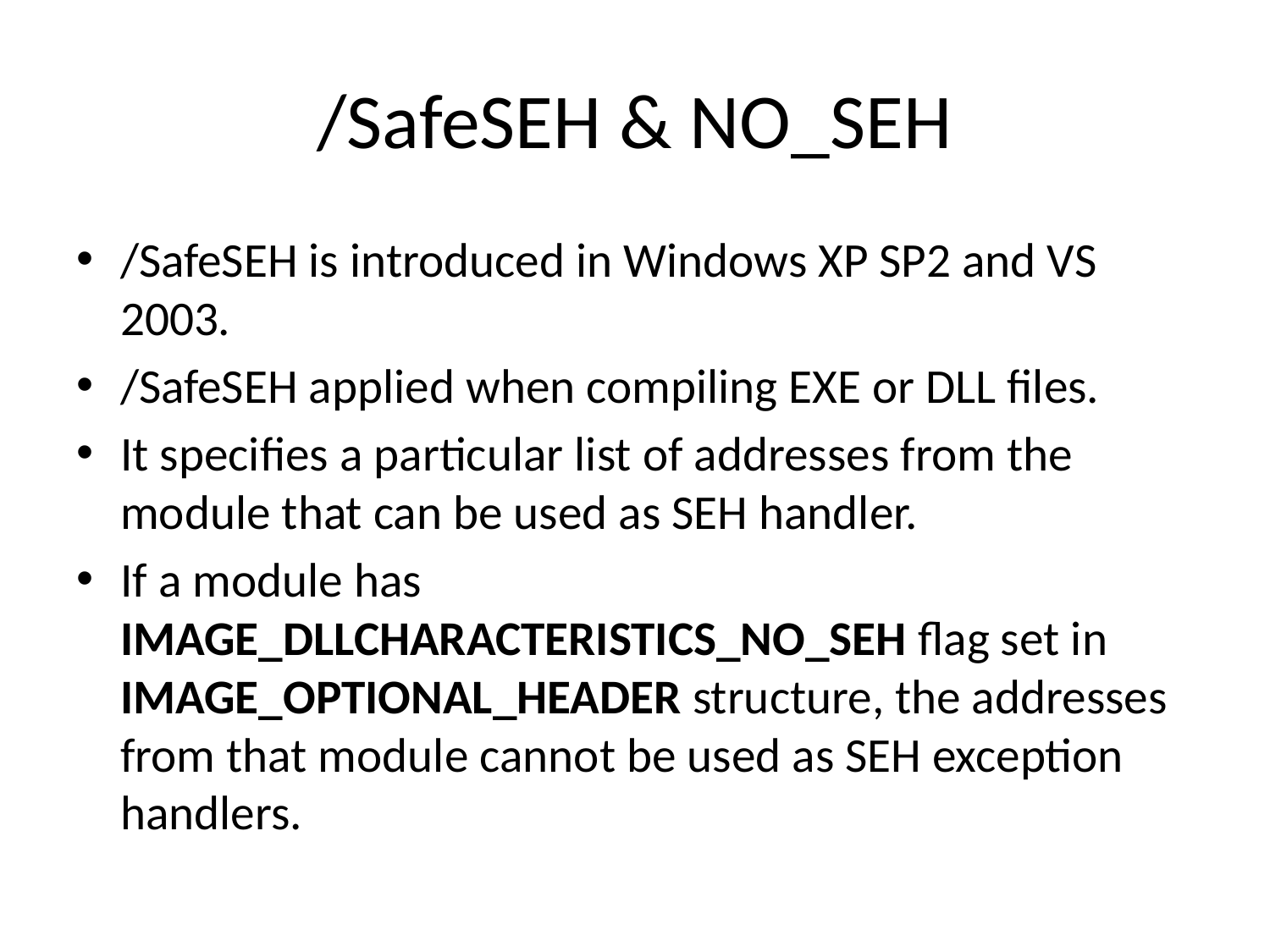

# /SafeSEH & NO_SEH
/SafeSEH is introduced in Windows XP SP2 and VS 2003.
/SafeSEH applied when compiling EXE or DLL files.
It specifies a particular list of addresses from the module that can be used as SEH handler.
If a module has IMAGE_DLLCHARACTERISTICS_NO_SEH flag set in IMAGE_OPTIONAL_HEADER structure, the addresses from that module cannot be used as SEH exception handlers.